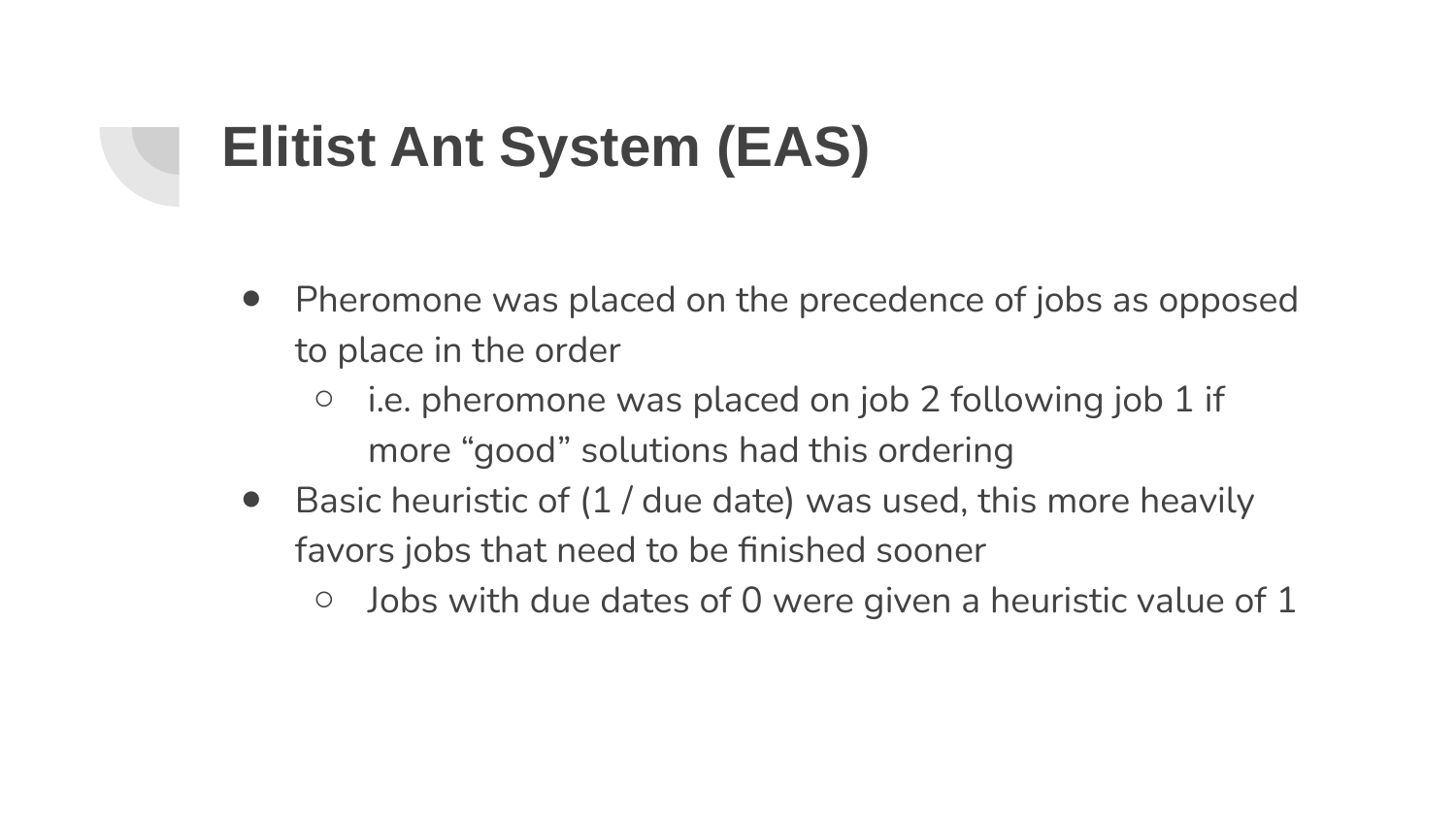

# Elitist Ant System (EAS)
Pheromone was placed on the precedence of jobs as opposed to place in the order
i.e. pheromone was placed on job 2 following job 1 if more “good” solutions had this ordering
Basic heuristic of (1 / due date) was used, this more heavily favors jobs that need to be finished sooner
Jobs with due dates of 0 were given a heuristic value of 1